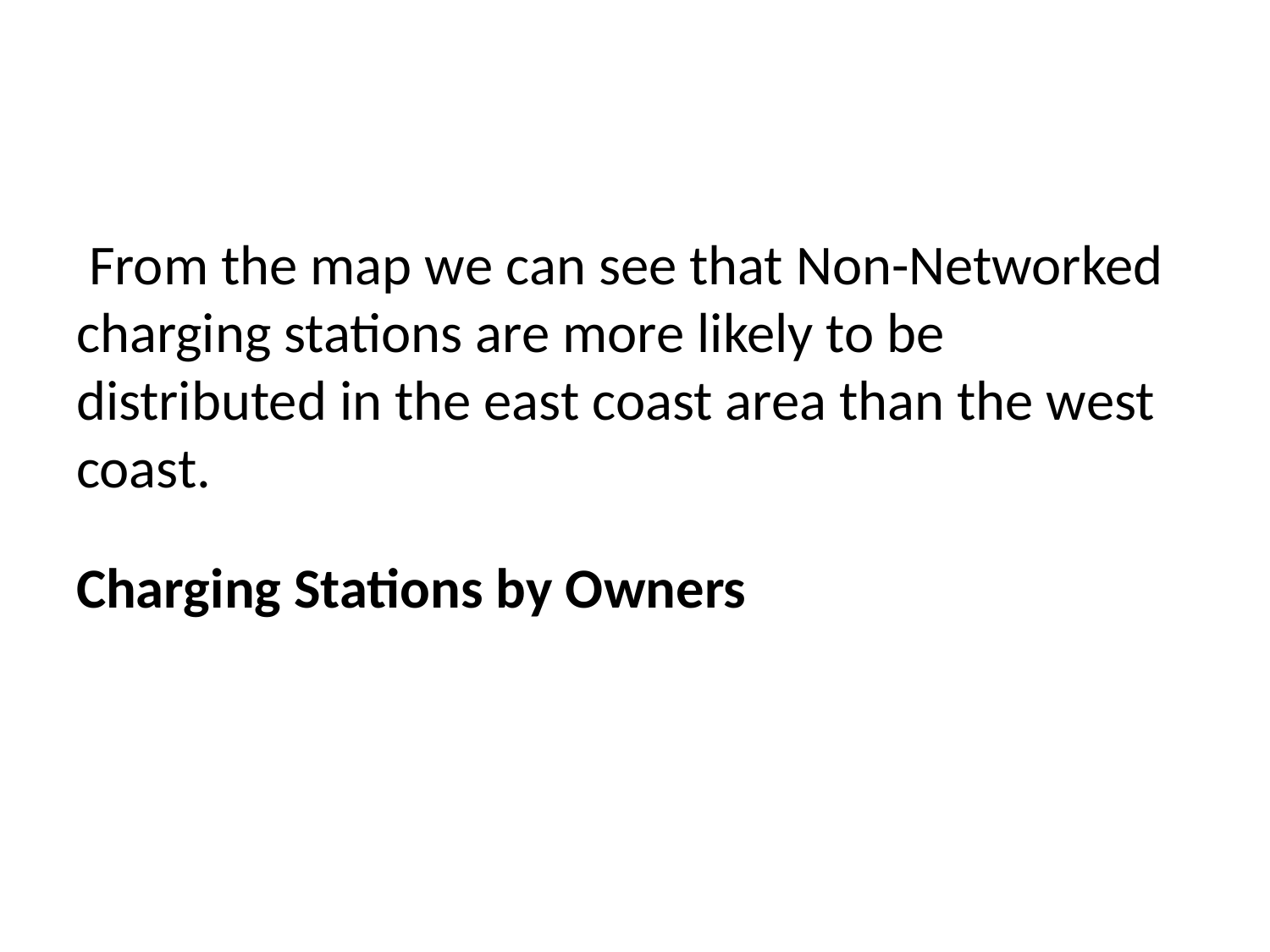

From the map we can see that Non-Networked charging stations are more likely to be distributed in the east coast area than the west coast.
Charging Stations by Owners